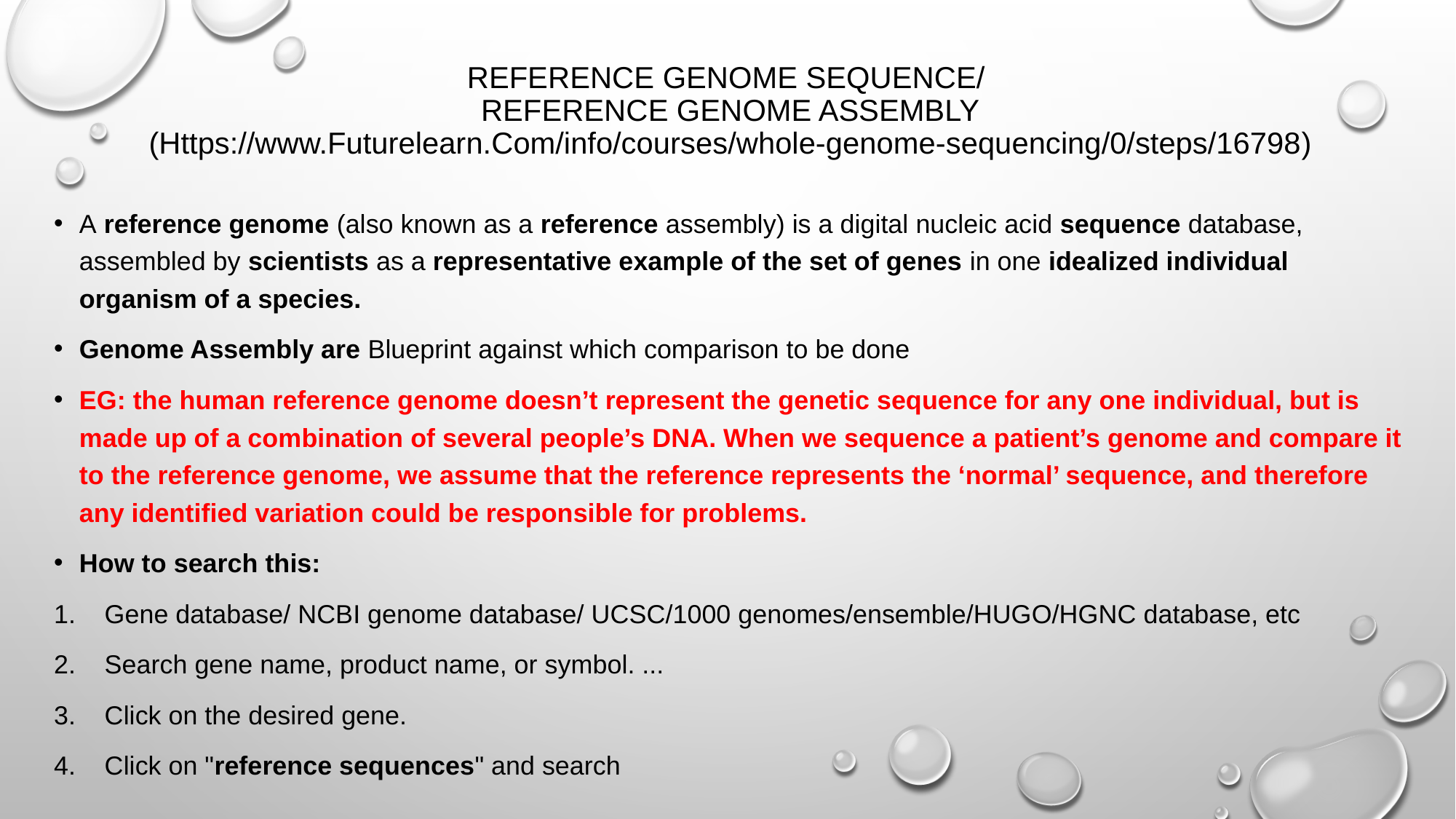

# reference genome sequence/ reference genome ASSEMBLY (Https://www.Futurelearn.Com/info/courses/whole-genome-sequencing/0/steps/16798)
A reference genome (also known as a reference assembly) is a digital nucleic acid sequence database, assembled by scientists as a representative example of the set of genes in one idealized individual organism of a species.
Genome Assembly are Blueprint against which comparison to be done
EG: the human reference genome doesn’t represent the genetic sequence for any one individual, but is made up of a combination of several people’s DNA. When we sequence a patient’s genome and compare it to the reference genome, we assume that the reference represents the ‘normal’ sequence, and therefore any identified variation could be responsible for problems.
How to search this:
Gene database/ NCBI genome database/ UCSC/1000 genomes/ensemble/HUGO/HGNC database, etc
Search gene name, product name, or symbol. ...
Click on the desired gene.
Click on "reference sequences" and search